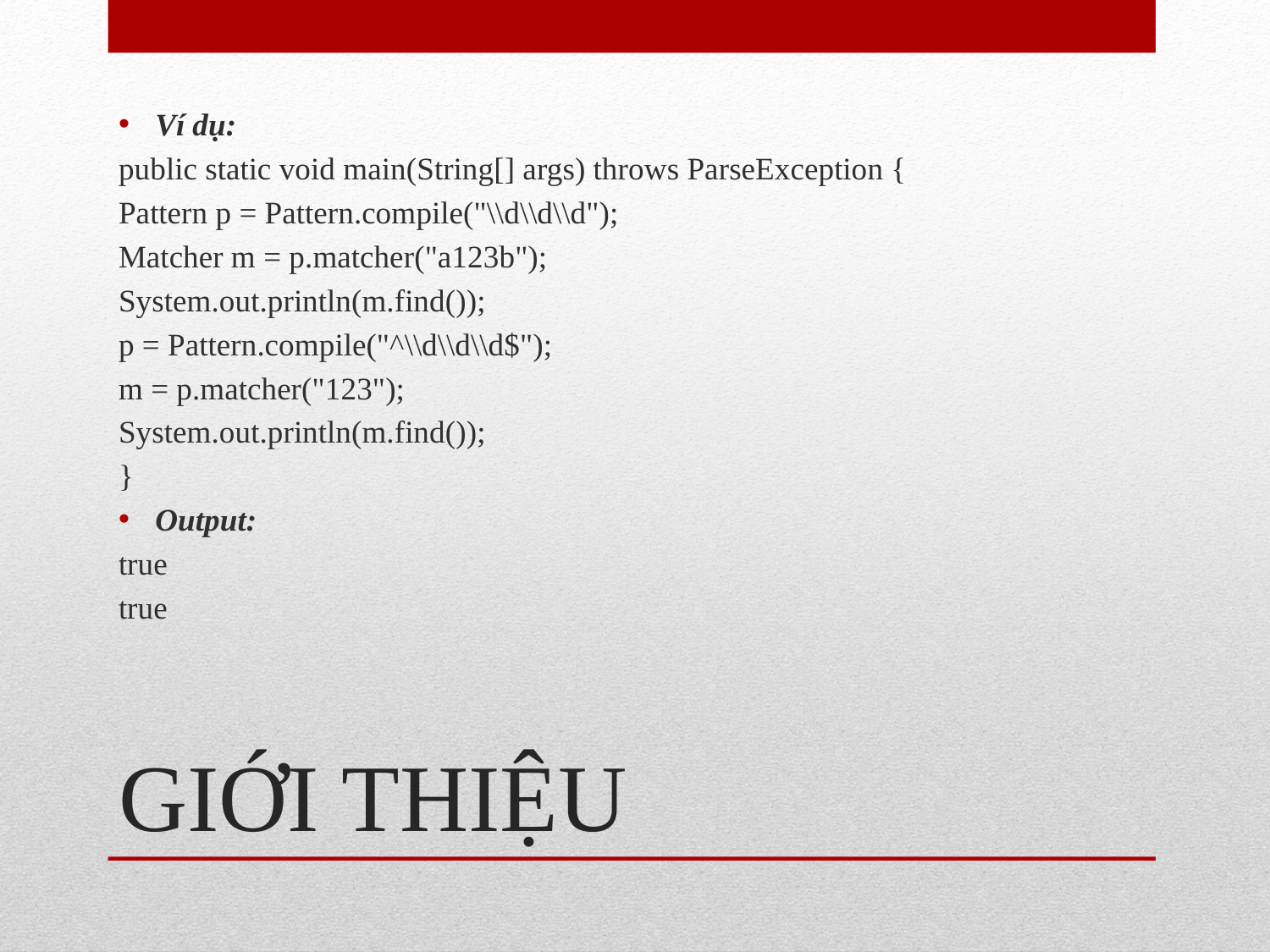

Ví dụ:
public static void main(String[] args) throws ParseException {
Pattern p = Pattern.compile("\\d\\d\\d");
Matcher m = p.matcher("a123b");
System.out.println(m.find());
p = Pattern.compile("^\\d\\d\\d$");
m = p.matcher("123");
System.out.println(m.find());
}
Output:
true
true
# GIỚI THIỆU